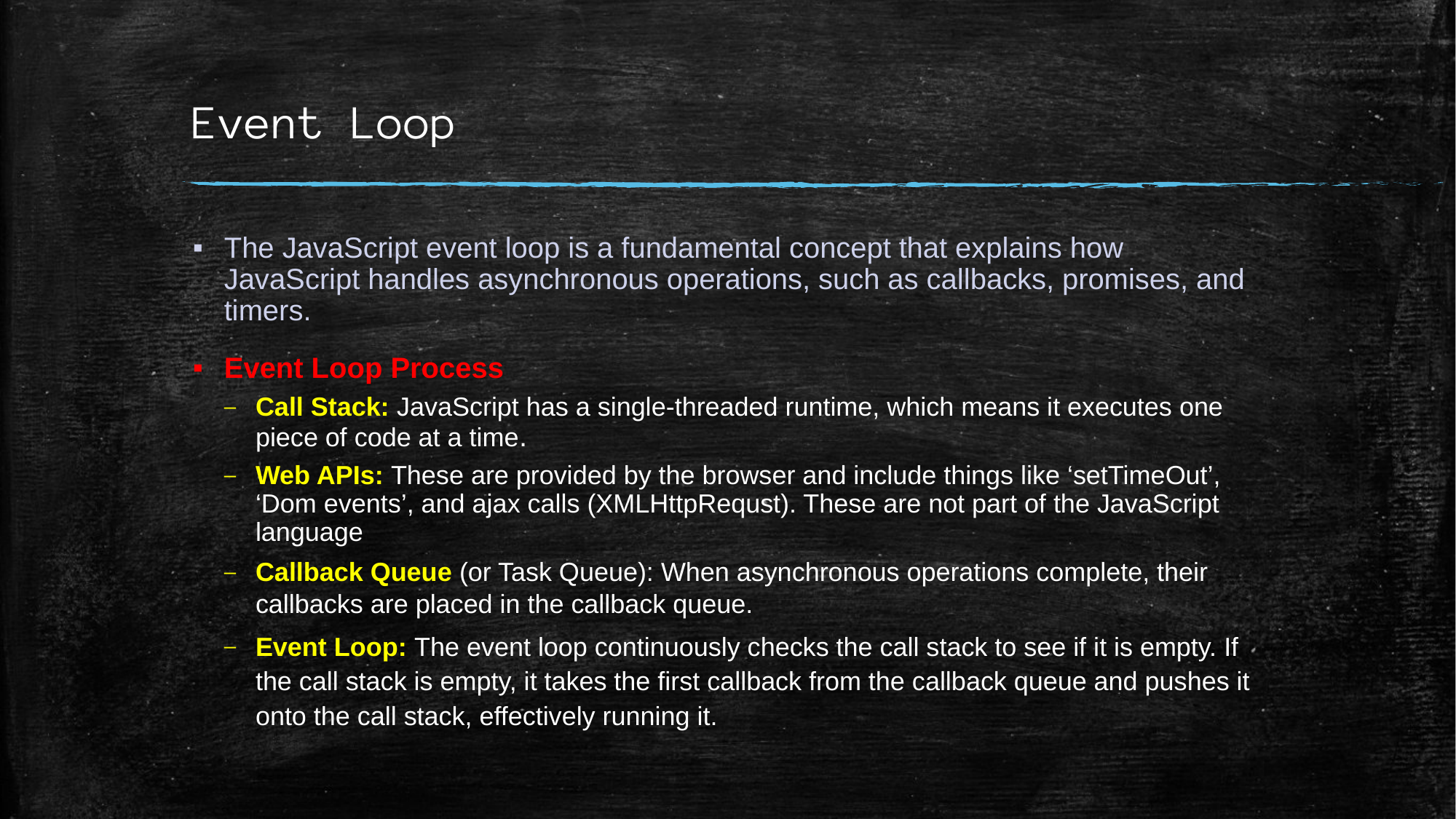

# Event Loop
The JavaScript event loop is a fundamental concept that explains how JavaScript handles asynchronous operations, such as callbacks, promises, and timers.
Event Loop Process
Call Stack: JavaScript has a single-threaded runtime, which means it executes one piece of code at a time.
Web APIs: These are provided by the browser and include things like ‘setTimeOut’,  ‘Dom events’, and ajax calls (XMLHttpRequst). These are not part of the JavaScript language
Callback Queue (or Task Queue): When asynchronous operations complete, their callbacks are placed in the callback queue.
Event Loop: The event loop continuously checks the call stack to see if it is empty. If the call stack is empty, it takes the first callback from the callback queue and pushes it onto the call stack, effectively running it.